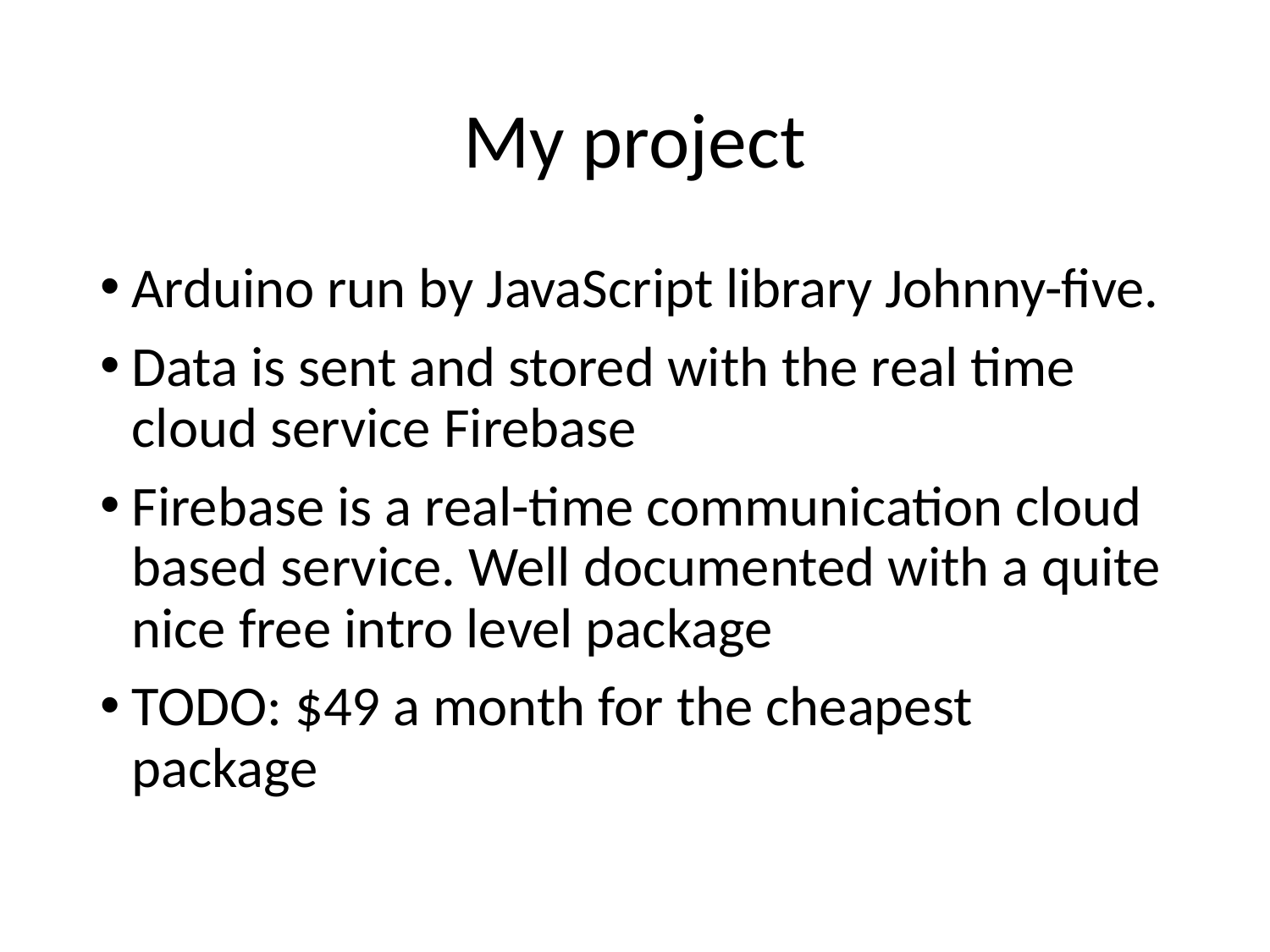

# My project
Arduino run by JavaScript library Johnny-five.
Data is sent and stored with the real time cloud service Firebase
Firebase is a real-time communication cloud based service. Well documented with a quite nice free intro level package
TODO: $49 a month for the cheapest package